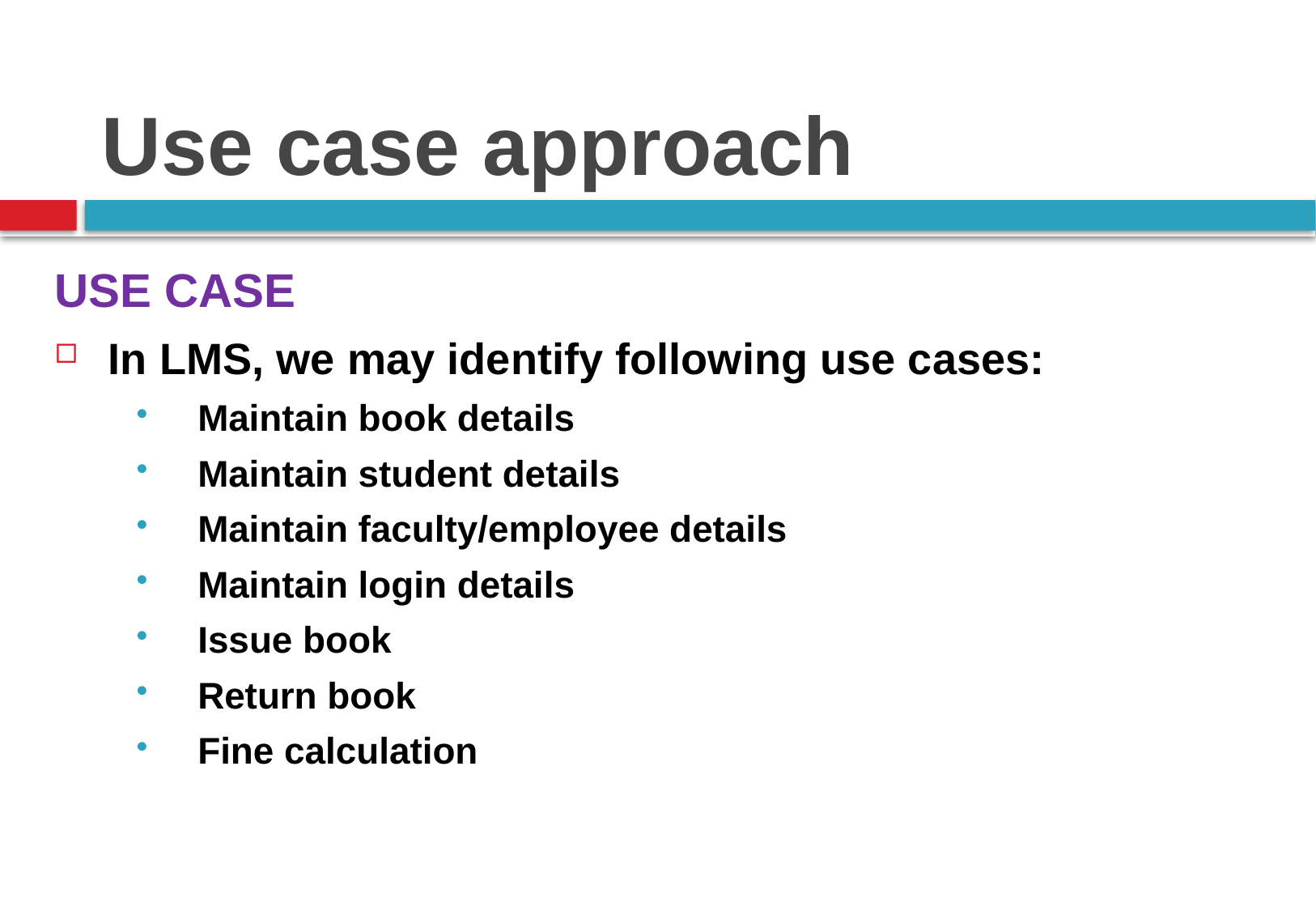

Use case approach
USE CASE
In LMS, we may identify following use cases:
Maintain book details
Maintain student details
Maintain faculty/employee details
Maintain login details
Issue book
Return book
Fine calculation